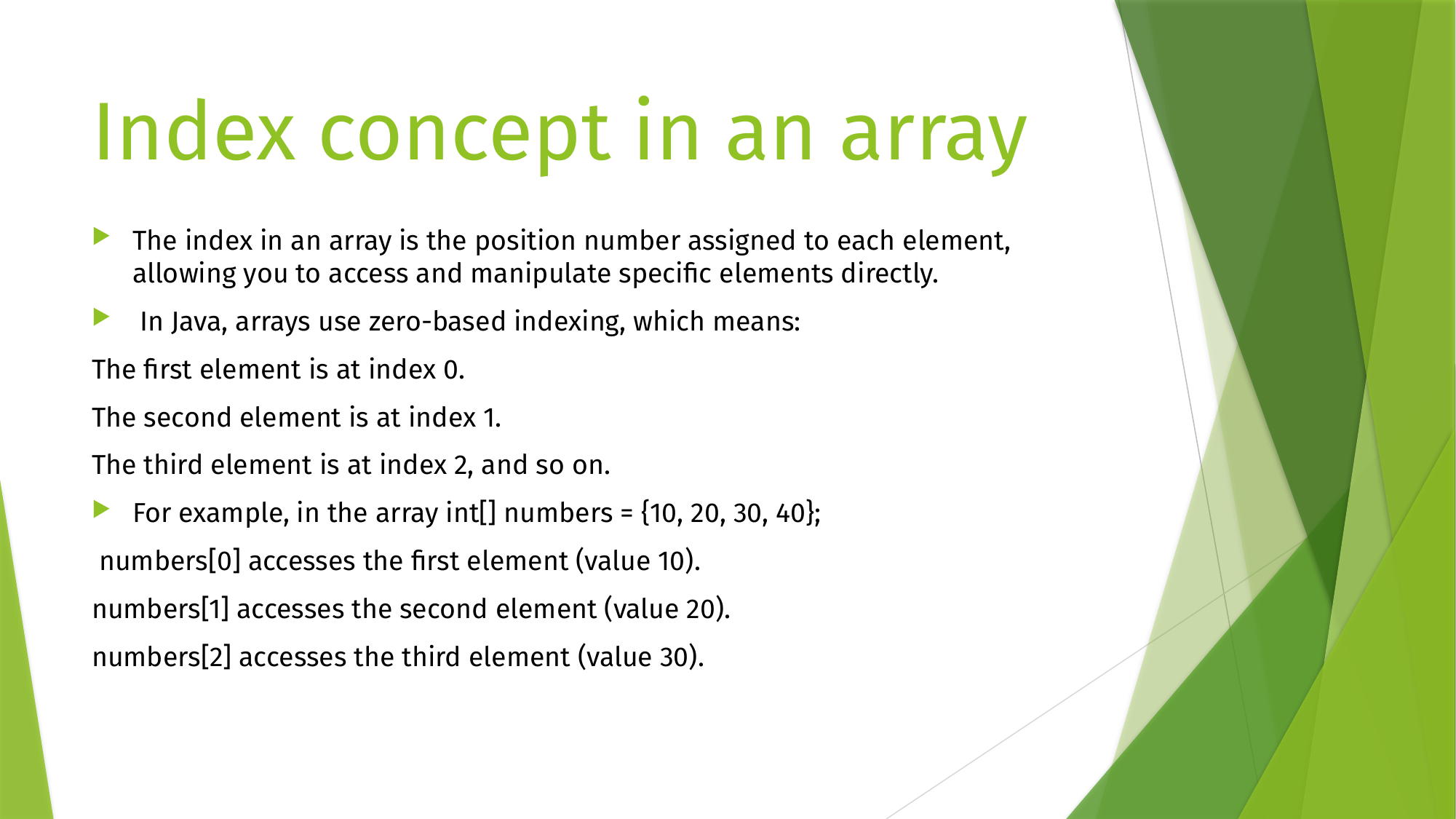

# Index concept in an array
The index in an array is the position number assigned to each element, allowing you to access and manipulate specific elements directly.
 In Java, arrays use zero-based indexing, which means:
The first element is at index 0.
The second element is at index 1.
The third element is at index 2, and so on.
For example, in the array int[] numbers = {10, 20, 30, 40};
 numbers[0] accesses the first element (value 10).
numbers[1] accesses the second element (value 20).
numbers[2] accesses the third element (value 30).